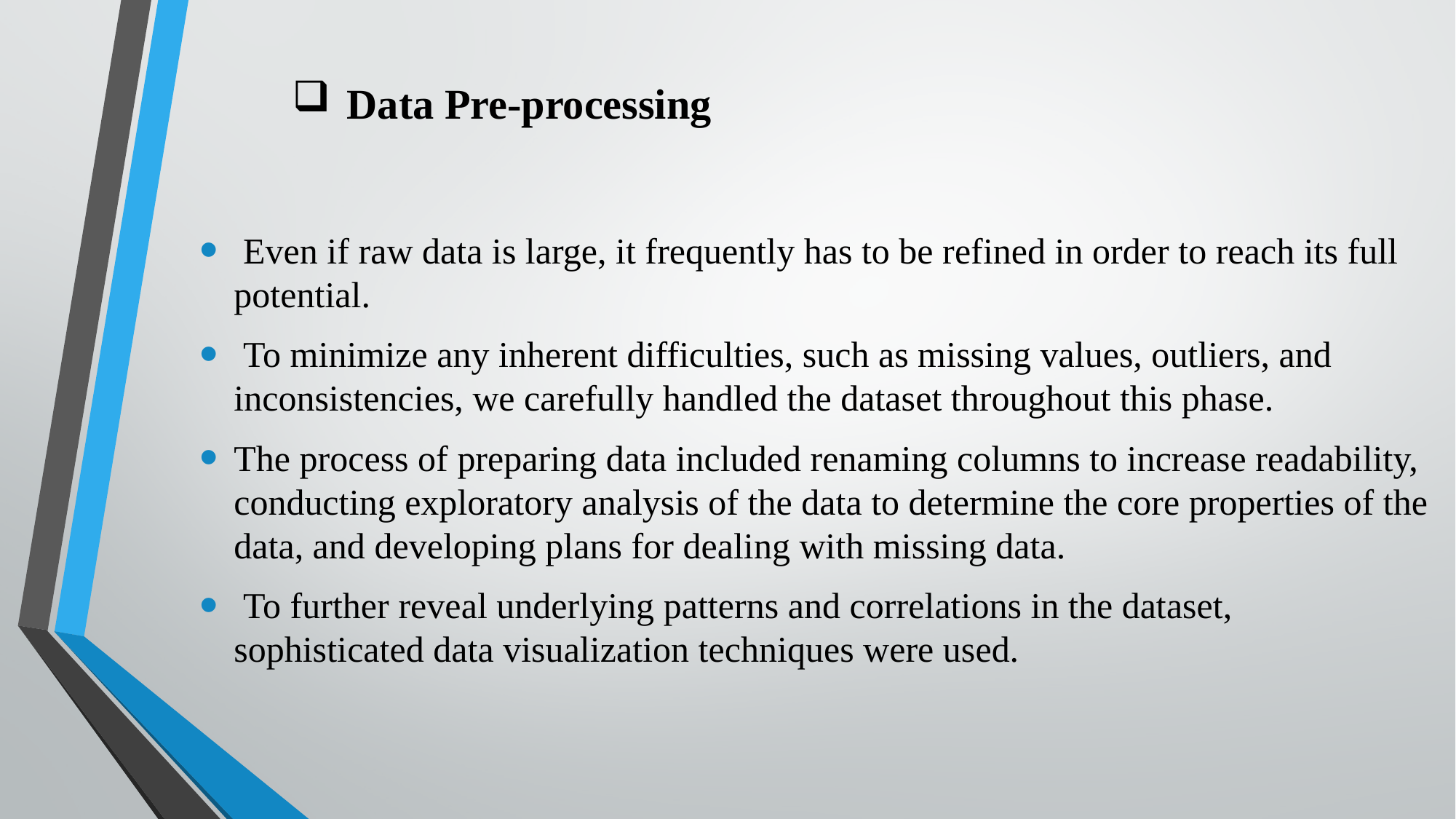

# Data Pre-processing
 Even if raw data is large, it frequently has to be refined in order to reach its full potential.
 To minimize any inherent difficulties, such as missing values, outliers, and inconsistencies, we carefully handled the dataset throughout this phase.
The process of preparing data included renaming columns to increase readability, conducting exploratory analysis of the data to determine the core properties of the data, and developing plans for dealing with missing data.
 To further reveal underlying patterns and correlations in the dataset, sophisticated data visualization techniques were used.